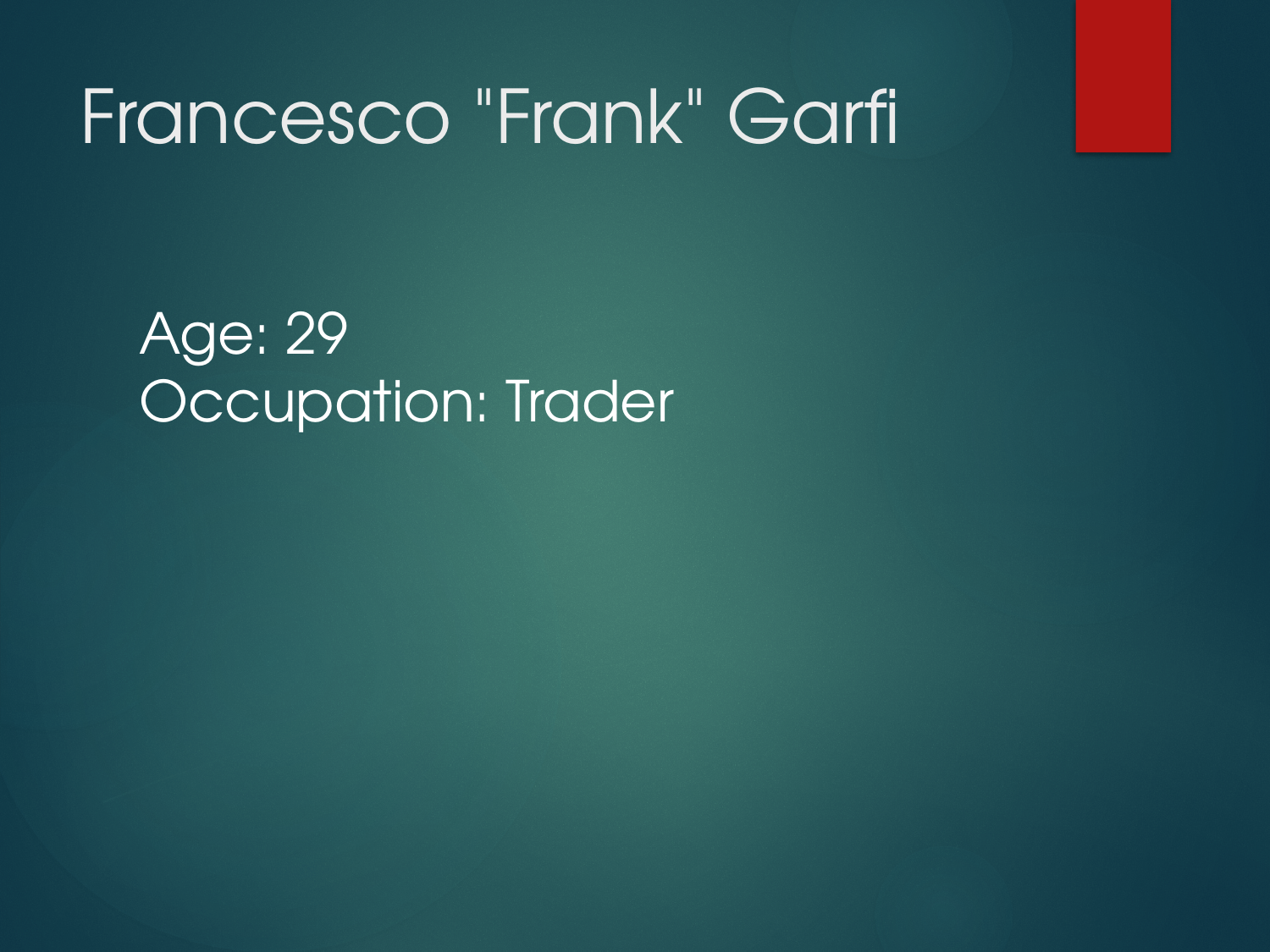

# Francesco "Frank" Garfi

Age: 29
Occupation: Trader